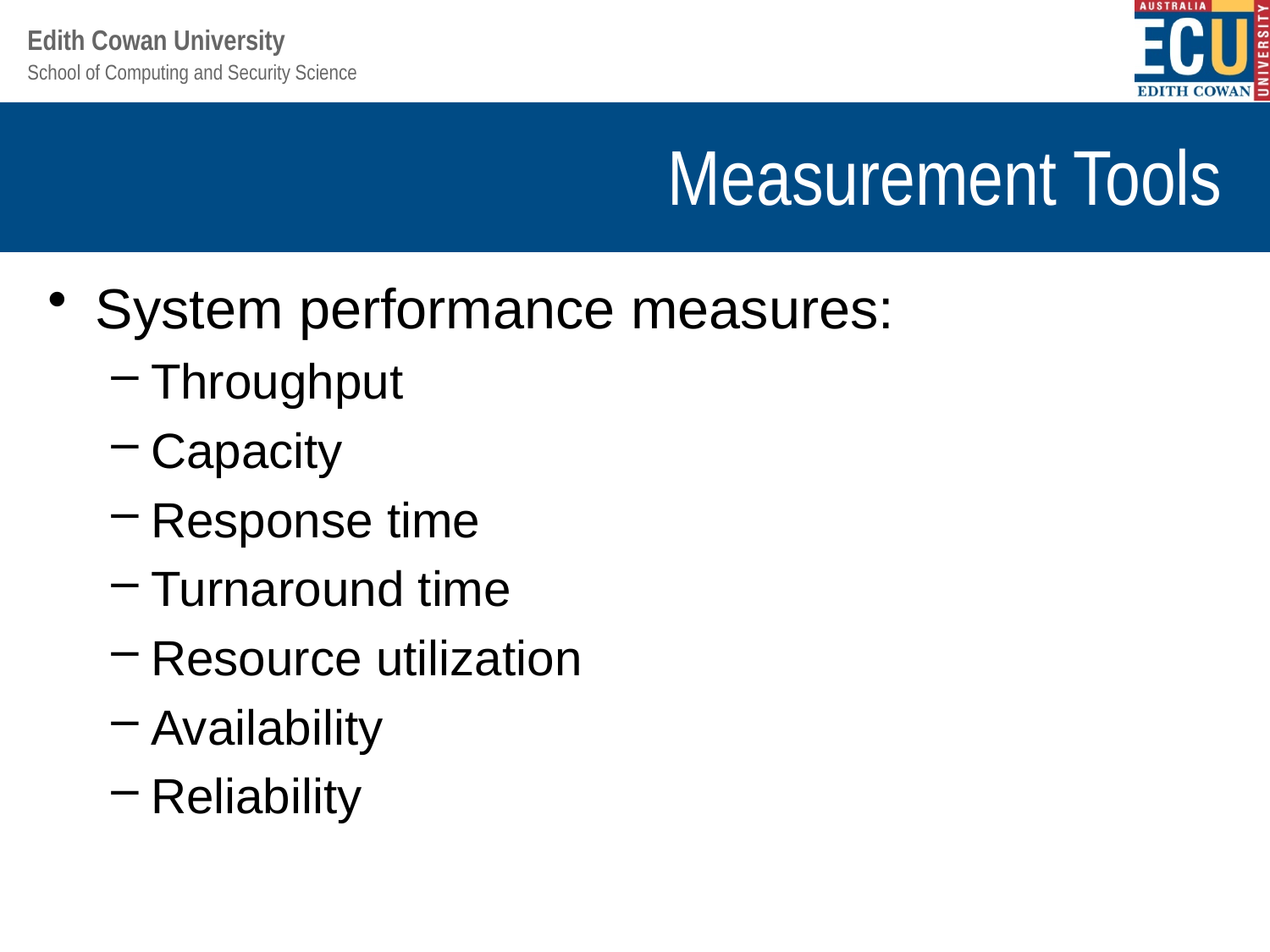

# Measurement Tools
System performance measures:
Throughput
Capacity
Response time
Turnaround time
Resource utilization
Availability
Reliability